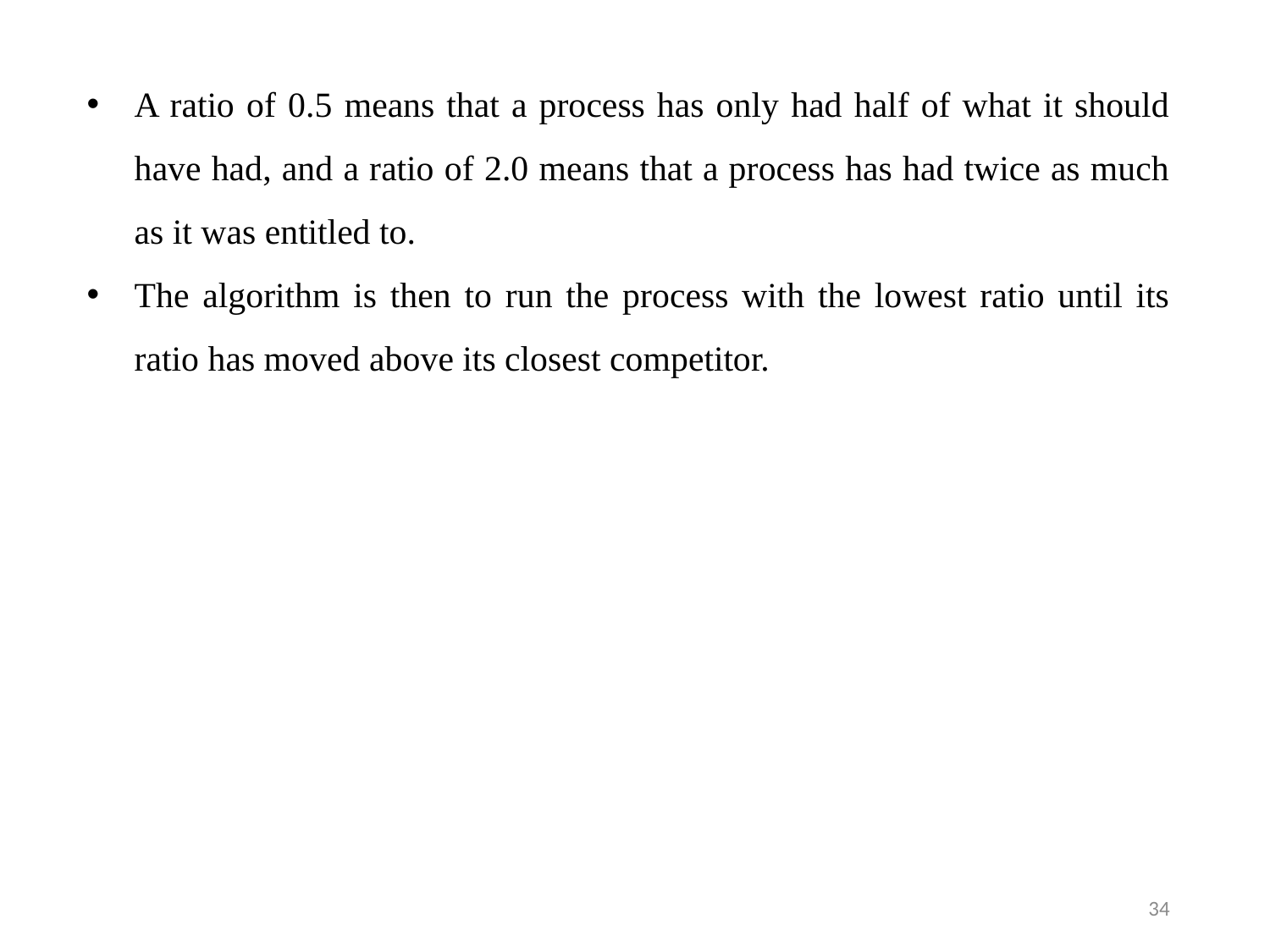

A ratio of 0.5 means that a process has only had half of what it should have had, and a ratio of 2.0 means that a process has had twice as much as it was entitled to.
The algorithm is then to run the process with the lowest ratio until its ratio has moved above its closest competitor.
34